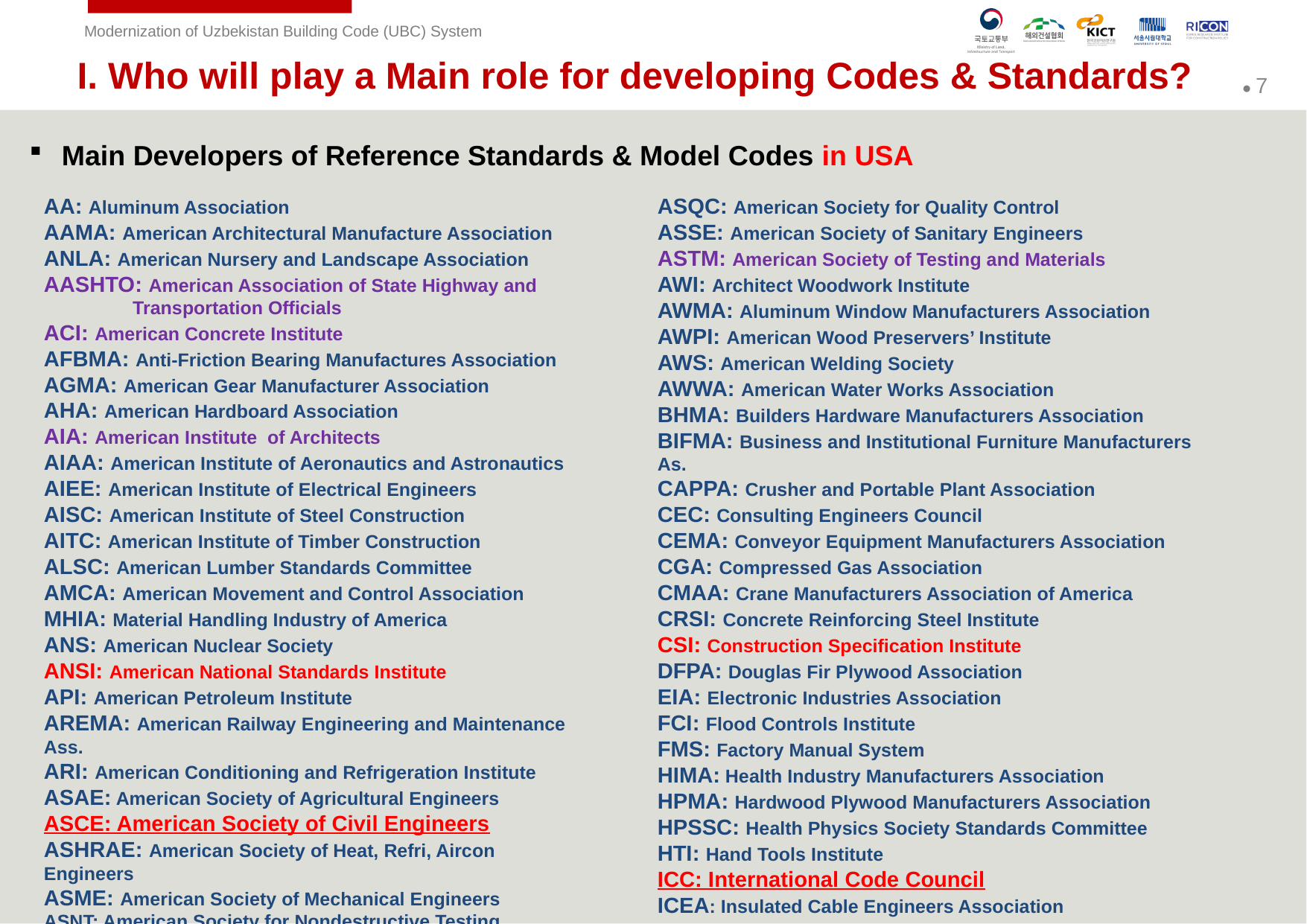

I. Who will play a Main role for developing Codes & Standards?
Main Developers of Reference Standards & Model Codes in USA

AA: Aluminum Association
AAMA: American Architectural Manufacture Association
ANLA: American Nursery and Landscape Association
AASHTO: American Association of State Highway and
                 Transportation Officials
ACI: American Concrete Institute
AFBMA: Anti-Friction Bearing Manufactures Association
AGMA: American Gear Manufacturer Association
AHA: American Hardboard Association
AIA: American Institute  of Architects
AIAA: American Institute of Aeronautics and Astronautics
AIEE: American Institute of Electrical Engineers
AISC: American Institute of Steel Construction
AITC: American Institute of Timber Construction
ALSC: American Lumber Standards Committee
AMCA: American Movement and Control Association
MHIA: Material Handling Industry of America
ANS: American Nuclear Society
ANSI: American National Standards Institute
API: American Petroleum Institute
AREMA: American Railway Engineering and Maintenance Ass.
ARI: American Conditioning and Refrigeration Institute
ASAE: American Society of Agricultural Engineers
ASCE: American Society of Civil Engineers
ASHRAE: American Society of Heat, Refri, Aircon Engineers
ASME: American Society of Mechanical Engineers
ASNT: American Society for Nondestructive Testing
ASQC: American Society for Quality Control
ASSE: American Society of Sanitary Engineers
ASTM: American Society of Testing and Materials
AWI: Architect Woodwork Institute
AWMA: Aluminum Window Manufacturers Association
AWPI: American Wood Preservers’ Institute
AWS: American Welding Society
AWWA: American Water Works Association
BHMA: Builders Hardware Manufacturers Association
BIFMA: Business and Institutional Furniture Manufacturers As.
CAPPA: Crusher and Portable Plant Association
CEC: Consulting Engineers Council
CEMA: Conveyor Equipment Manufacturers Association
CGA: Compressed Gas Association
CMAA: Crane Manufacturers Association of America
CRSI: Concrete Reinforcing Steel Institute
CSI: Construction Specification Institute
DFPA: Douglas Fir Plywood Association
EIA: Electronic Industries Association
FCI: Flood Controls Institute
FMS: Factory Manual System
HIMA: Health Industry Manufacturers Association
HPMA: Hardwood Plywood Manufacturers Association
HPSSC: Health Physics Society Standards Committee
HTI: Hand Tools Institute
ICC: International Code Council
ICEA: Insulated Cable Engineers Association